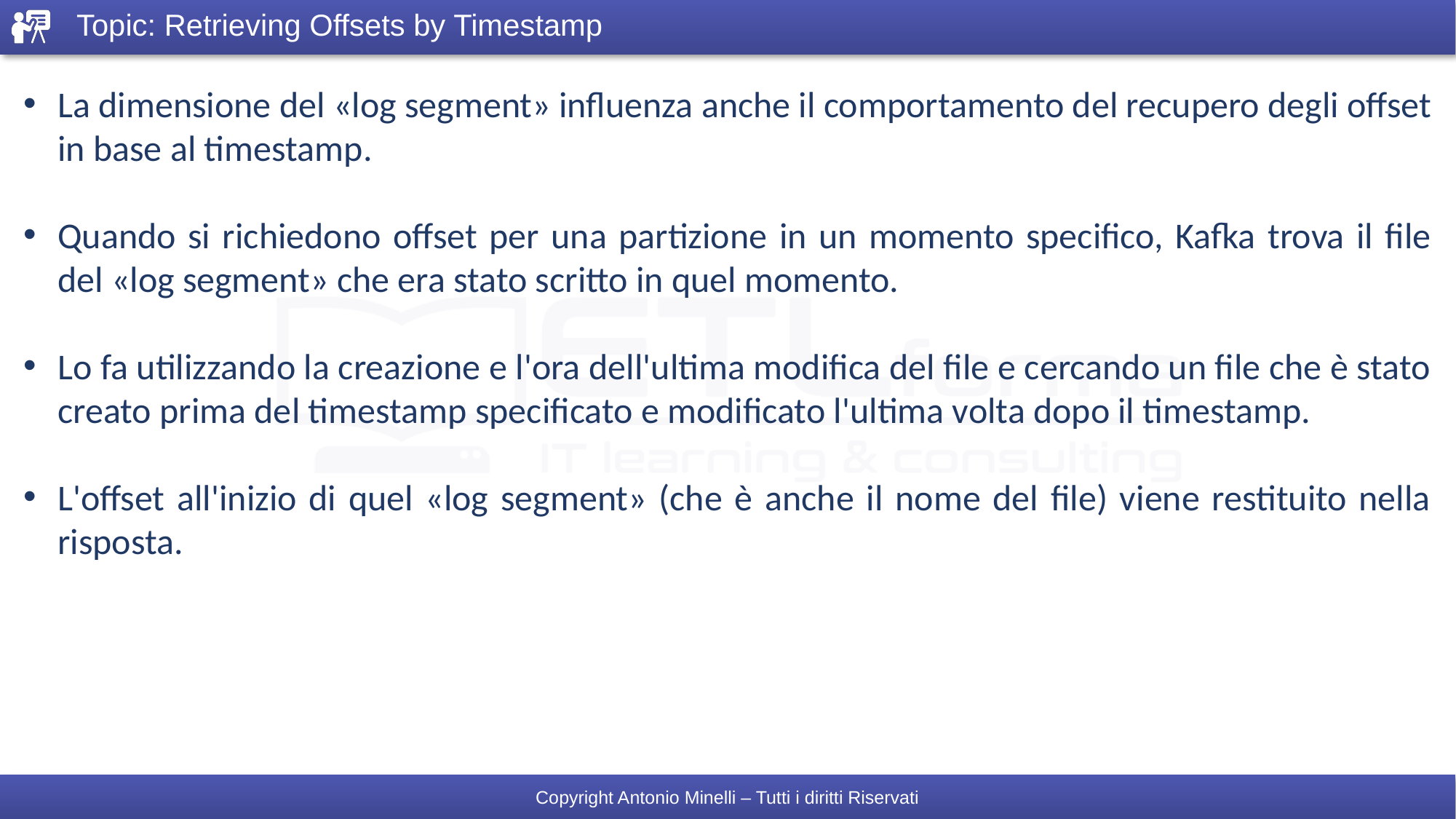

# Topic: Retrieving Offsets by Timestamp
La dimensione del «log segment» influenza anche il comportamento del recupero degli offset in base al timestamp.

Quando si richiedono offset per una partizione in un momento specifico, Kafka trova il file del «log segment» che era stato scritto in quel momento.

Lo fa utilizzando la creazione e l'ora dell'ultima modifica del file e cercando un file che è stato creato prima del timestamp specificato e modificato l'ultima volta dopo il timestamp.

L'offset all'inizio di quel «log segment» (che è anche il nome del file) viene restituito nella risposta.